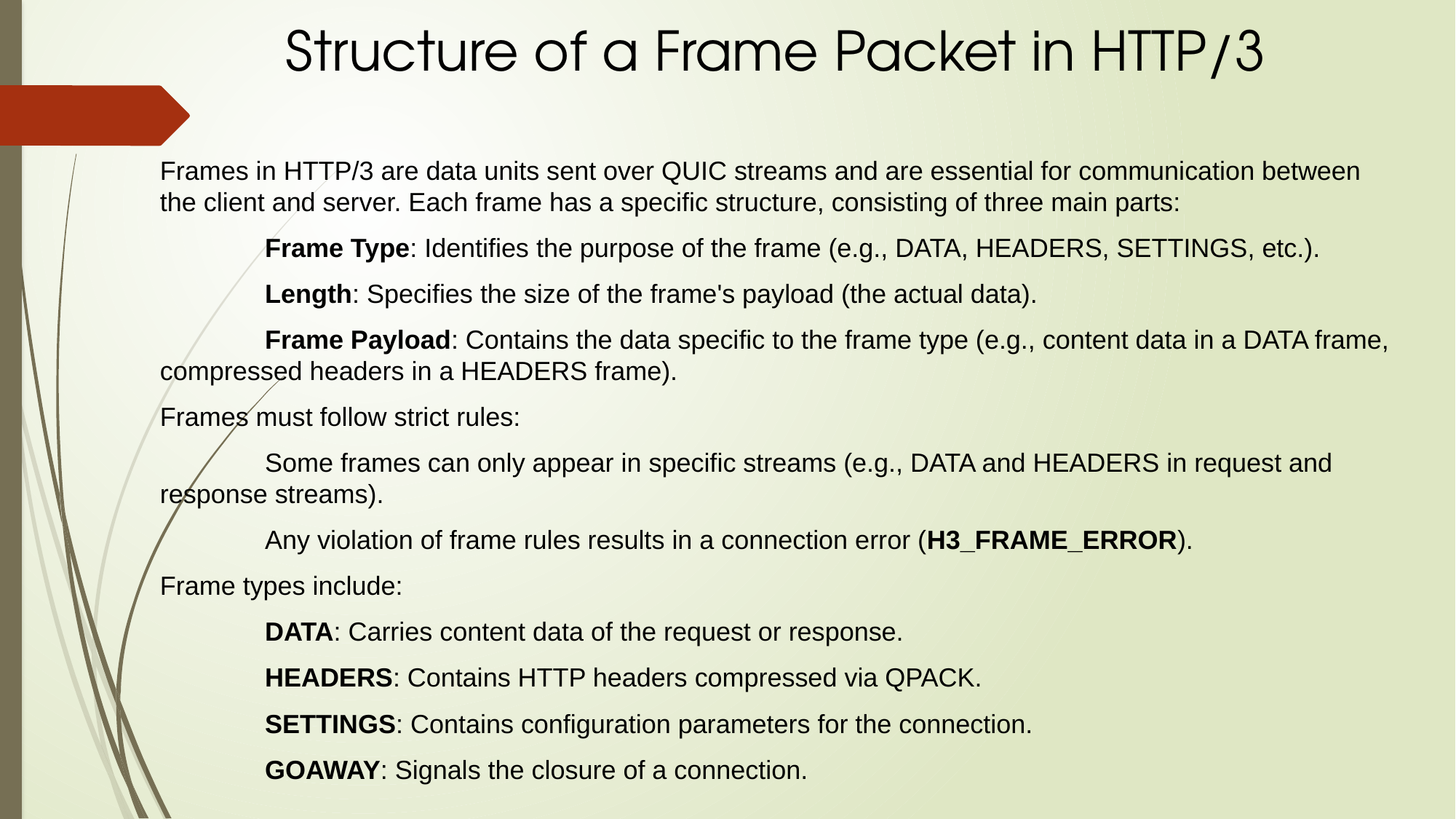

# Structure of a Frame Packet in HTTP/3
Frames in HTTP/3 are data units sent over QUIC streams and are essential for communication between the client and server. Each frame has a specific structure, consisting of three main parts:
	Frame Type: Identifies the purpose of the frame (e.g., DATA, HEADERS, SETTINGS, etc.).
	Length: Specifies the size of the frame's payload (the actual data).
	Frame Payload: Contains the data specific to the frame type (e.g., content data in a DATA frame, compressed headers in a HEADERS frame).
Frames must follow strict rules:
	Some frames can only appear in specific streams (e.g., DATA and HEADERS in request and response streams).
	Any violation of frame rules results in a connection error (H3_FRAME_ERROR).
Frame types include:
	DATA: Carries content data of the request or response.
	HEADERS: Contains HTTP headers compressed via QPACK.
	SETTINGS: Contains configuration parameters for the connection.
	GOAWAY: Signals the closure of a connection.